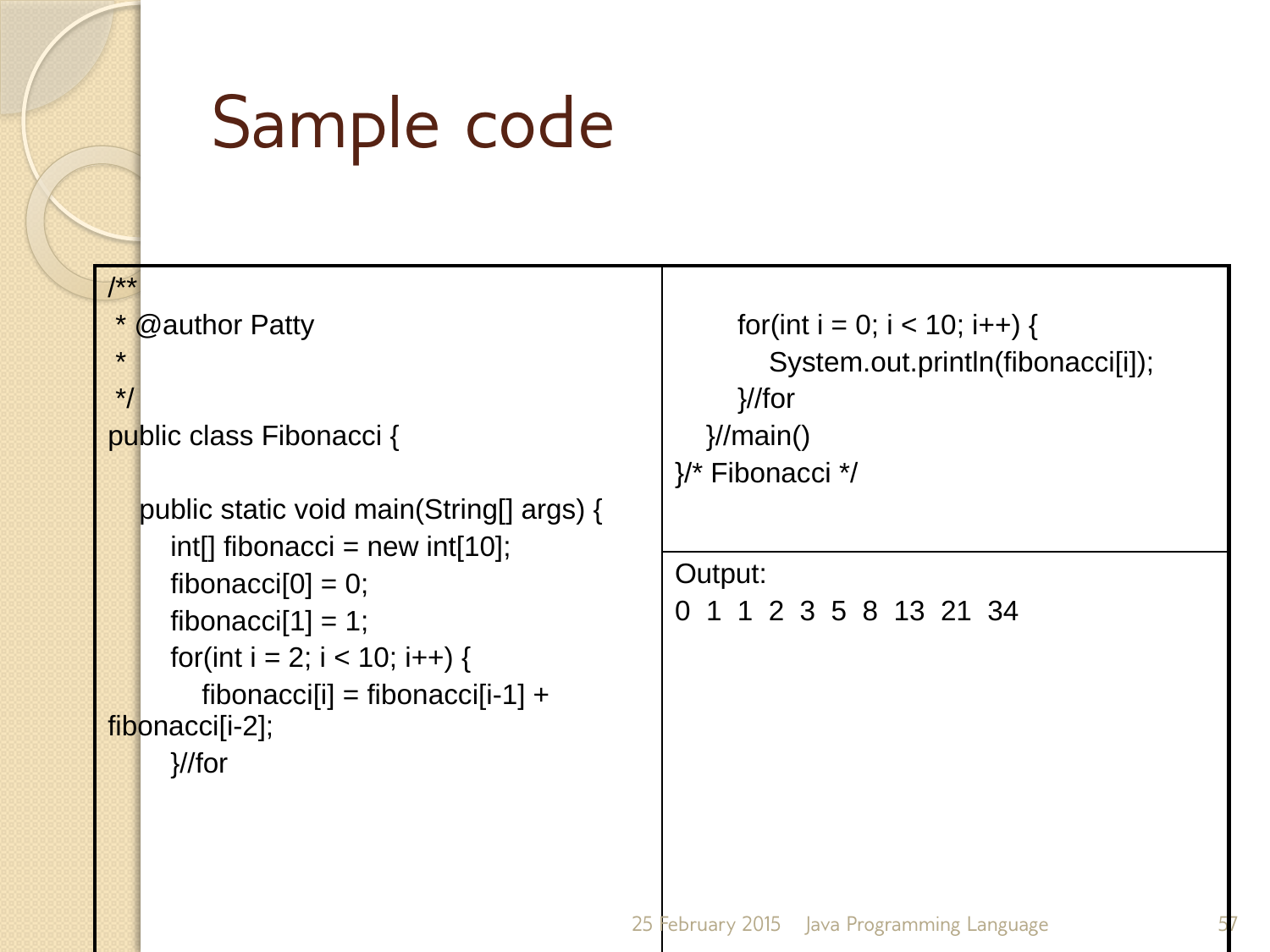

# Sample code
| /\*\* \* @author Patty \* \*/ public class Fibonacci { public static void main(String[] args) { int[] fibonacci = new int[10]; fibonacci[0] = 0; fibonacci[1] = 1; for(int i = 2; i < 10; i++) { fibonacci[i] = fibonacci[i-1] + fibonacci[i-2]; }//for | for(int i = 0; i < 10; i++) { System.out.println(fibonacci[i]); }//for }//main() }/\* Fibonacci \*/ |
| --- | --- |
|  | Output: 0 1 1 2 3 5 8 13 21 34 |
25 February 2015
Java Programming Language
57